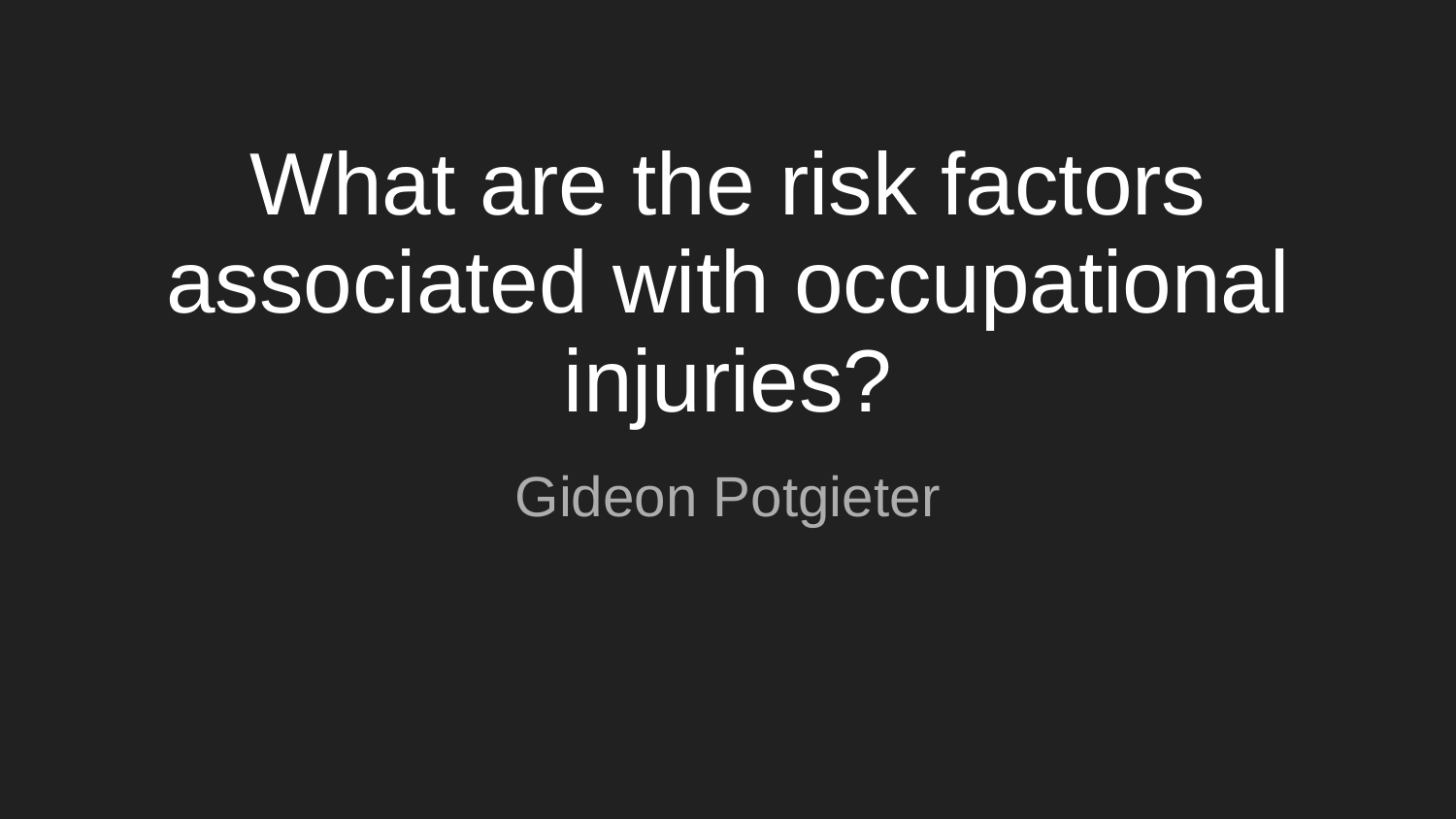

# What are the risk factors associated with occupational injuries?
Gideon Potgieter